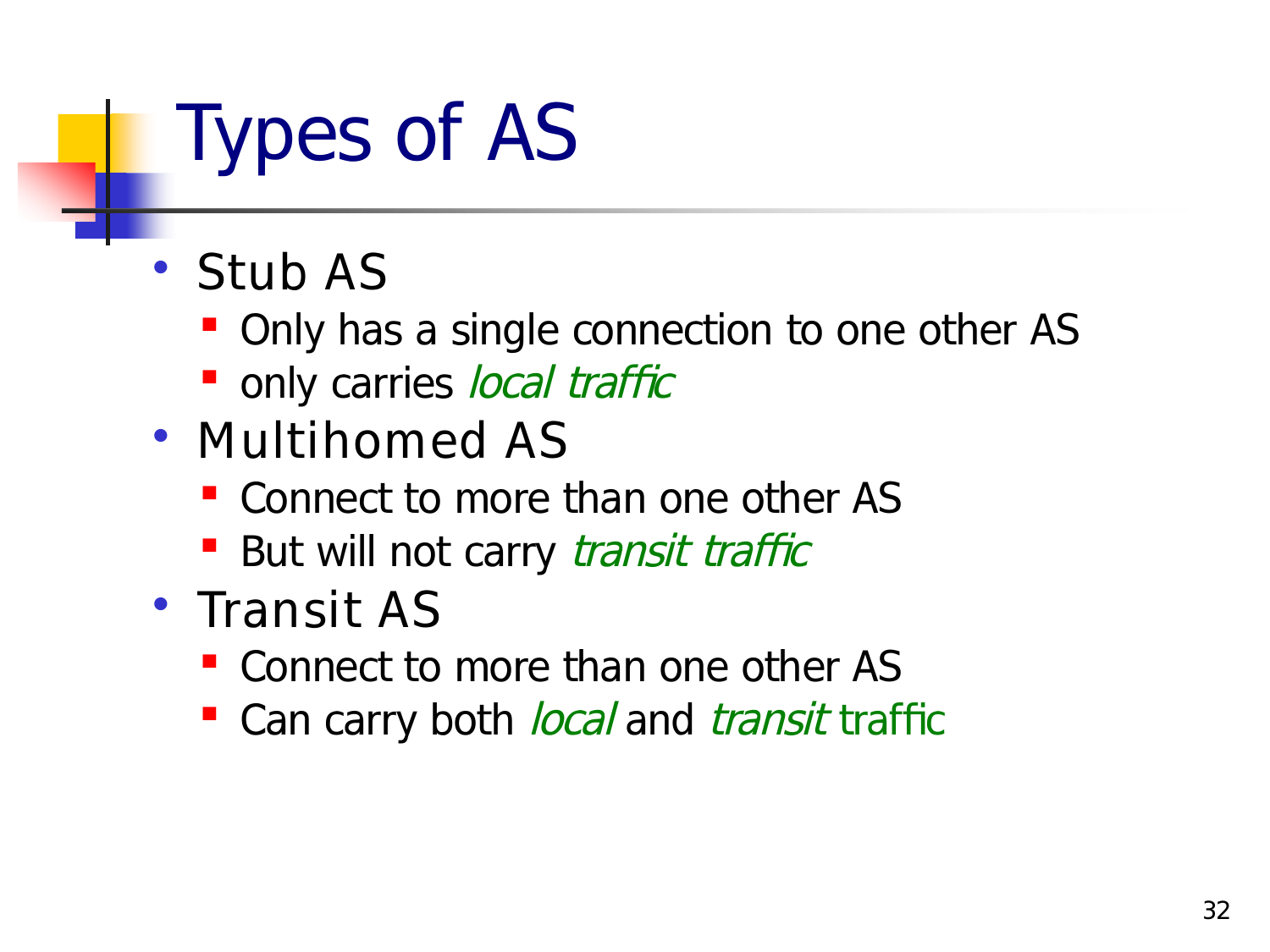

# Types of AS

Stub AS
Only has a single connection to one other AS
only carries local traffic
Multihomed AS
Connect to more than one other AS
But will not carry transit traffic
Transit AS
Connect to more than one other AS
Can carry both local and transit traffic
32